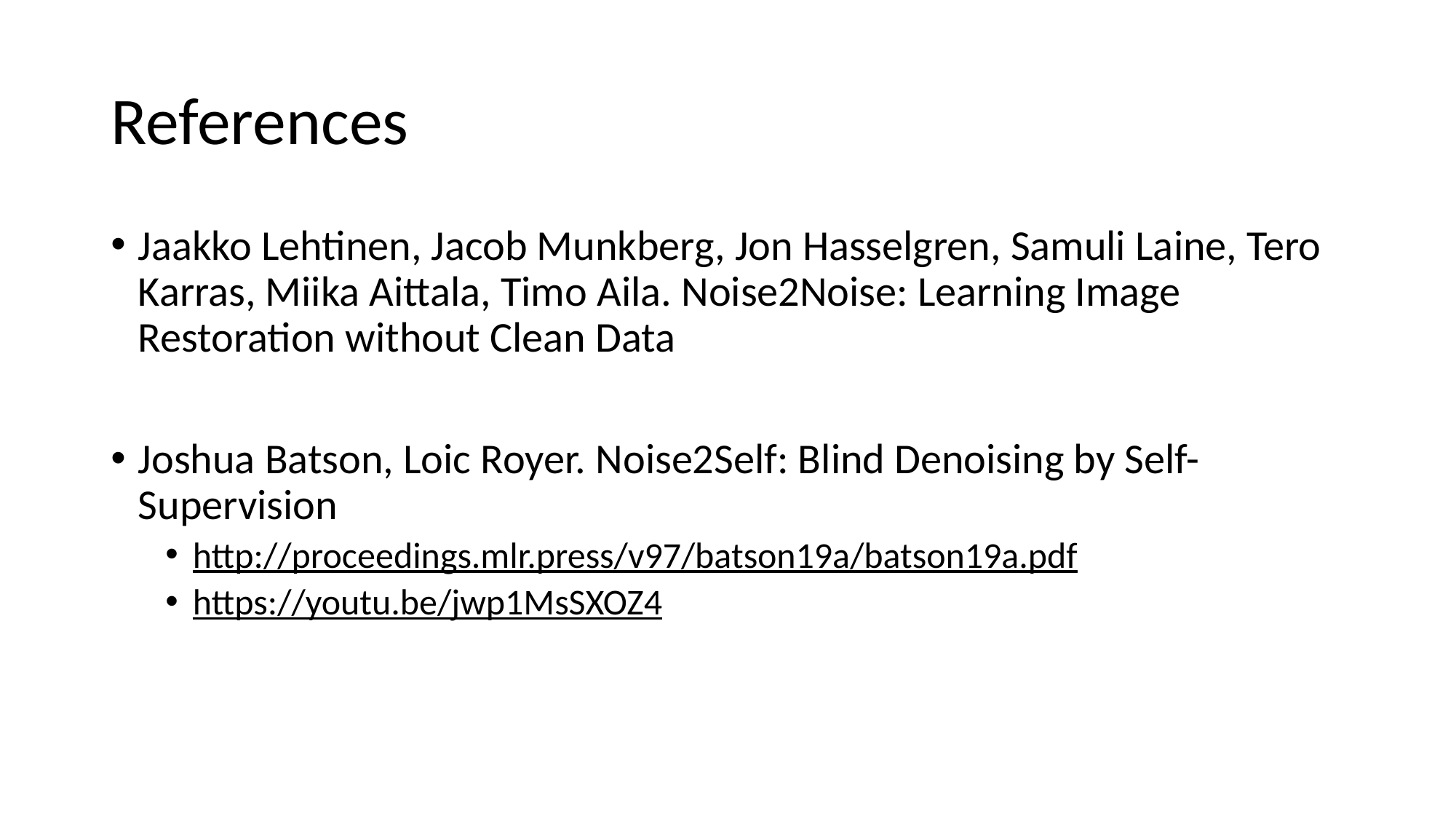

# References
Jaakko Lehtinen, Jacob Munkberg, Jon Hasselgren, Samuli Laine, Tero Karras, Miika Aittala, Timo Aila. Noise2Noise: Learning Image Restoration without Clean Data

Joshua Batson, Loic Royer. Noise2Self: Blind Denoising by Self-Supervision
http://proceedings.mlr.press/v97/batson19a/batson19a.pdf
https://youtu.be/jwp1MsSXOZ4